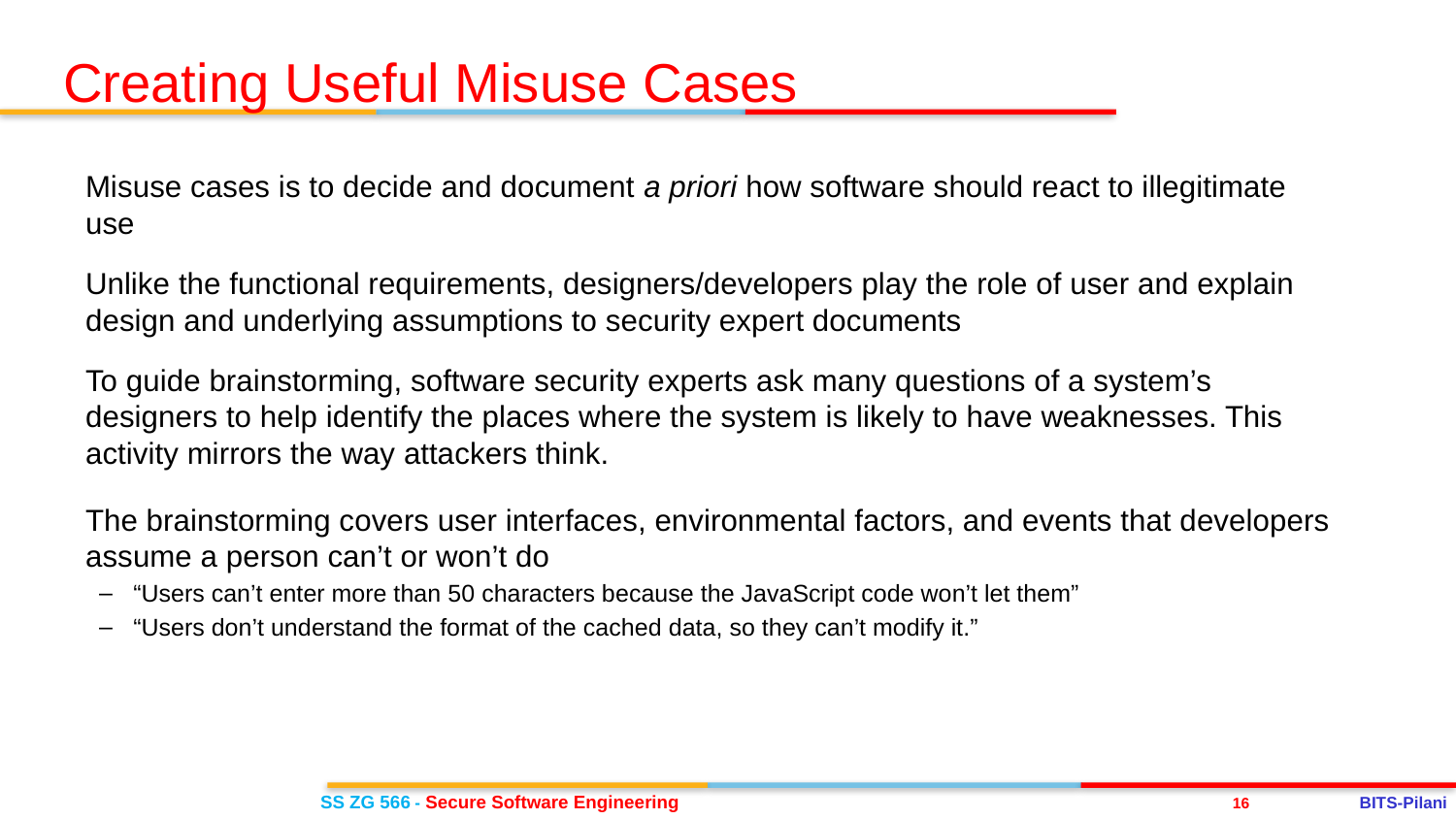

Creating Useful Misuse Cases
Misuse cases is to decide and document a priori how software should react to illegitimate use
Unlike the functional requirements, designers/developers play the role of user and explain design and underlying assumptions to security expert documents
To guide brainstorming, software security experts ask many questions of a system’s designers to help identify the places where the system is likely to have weaknesses. This activity mirrors the way attackers think.
The brainstorming covers user interfaces, environmental factors, and events that developers assume a person can’t or won’t do
“Users can’t enter more than 50 characters because the JavaScript code won’t let them”
“Users don’t understand the format of the cached data, so they can’t modify it.”